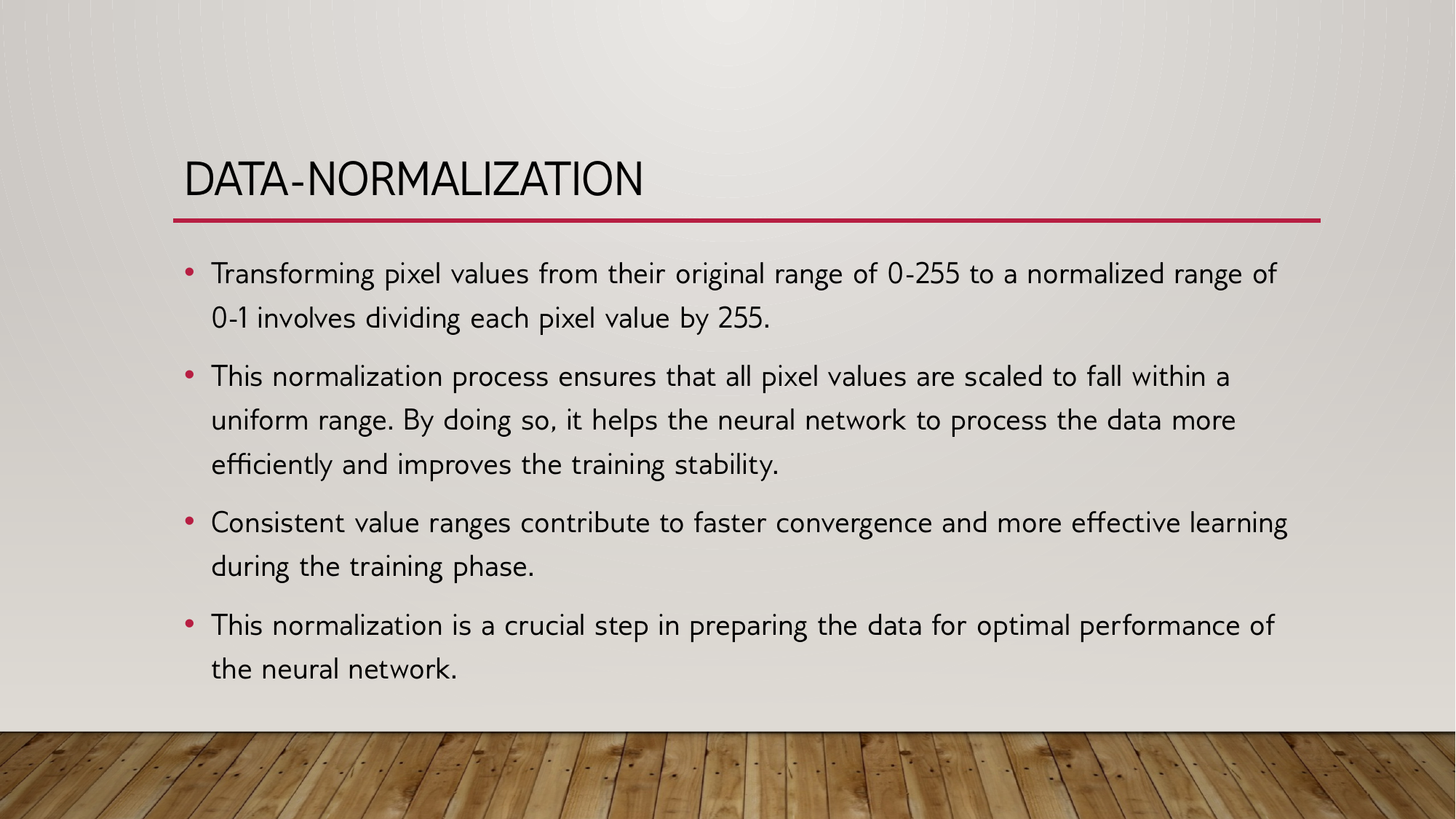

# DATA-NORMALIZATION
Transforming pixel values from their original range of 0-255 to a normalized range of 0-1 involves dividing each pixel value by 255.
This normalization process ensures that all pixel values are scaled to fall within a uniform range. By doing so, it helps the neural network to process the data more efficiently and improves the training stability.
Consistent value ranges contribute to faster convergence and more effective learning during the training phase.
This normalization is a crucial step in preparing the data for optimal performance of the neural network.